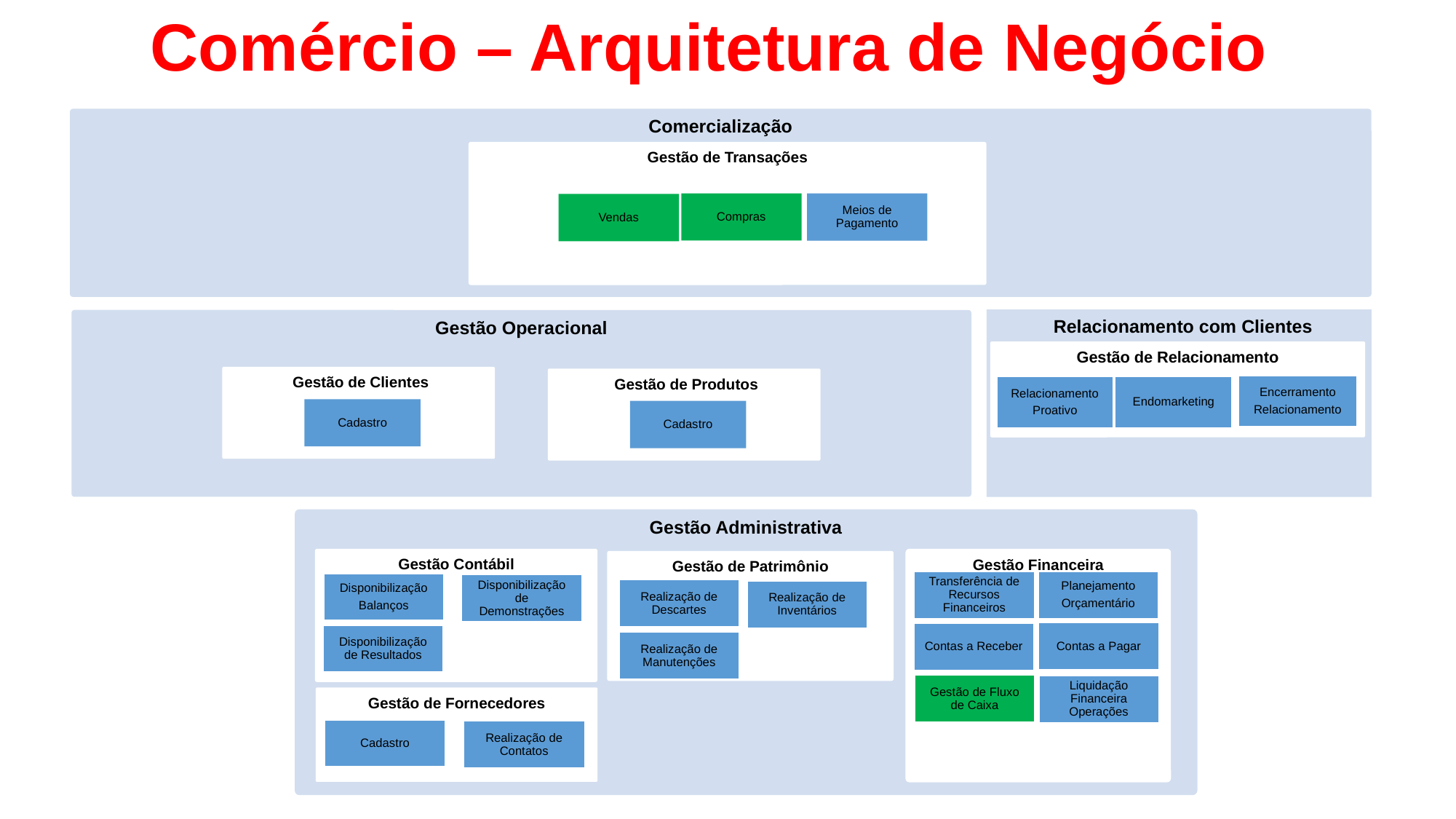

Comércio – Arquitetura de Negócio
Comercialização
Gestão de Transações
Compras
Meios de Pagamento
Vendas
Relacionamento com Clientes
Gestão Operacional
Gestão de Relacionamento
 Gestão de Clientes
Cadastro
 Gestão de Produtos
Cadastro
Encerramento
Relacionamento
Relacionamento
Proativo
Endomarketing
Gestão Administrativa
Gestão Contábil
Disponibilização
Balanços
Disponibilização de Demonstrações
Disponibilização de Resultados
Gestão Financeira
Transferência de Recursos Financeiros
Contas a Pagar
Contas a Receber
Planejamento
Orçamentário
Gestão de Fluxo de Caixa
Liquidação Financeira Operações
Gestão de Patrimônio
Realização de Descartes
Realização de Inventários
Realização de Manutenções
Gestão de Fornecedores
Cadastro
Realização de Contatos